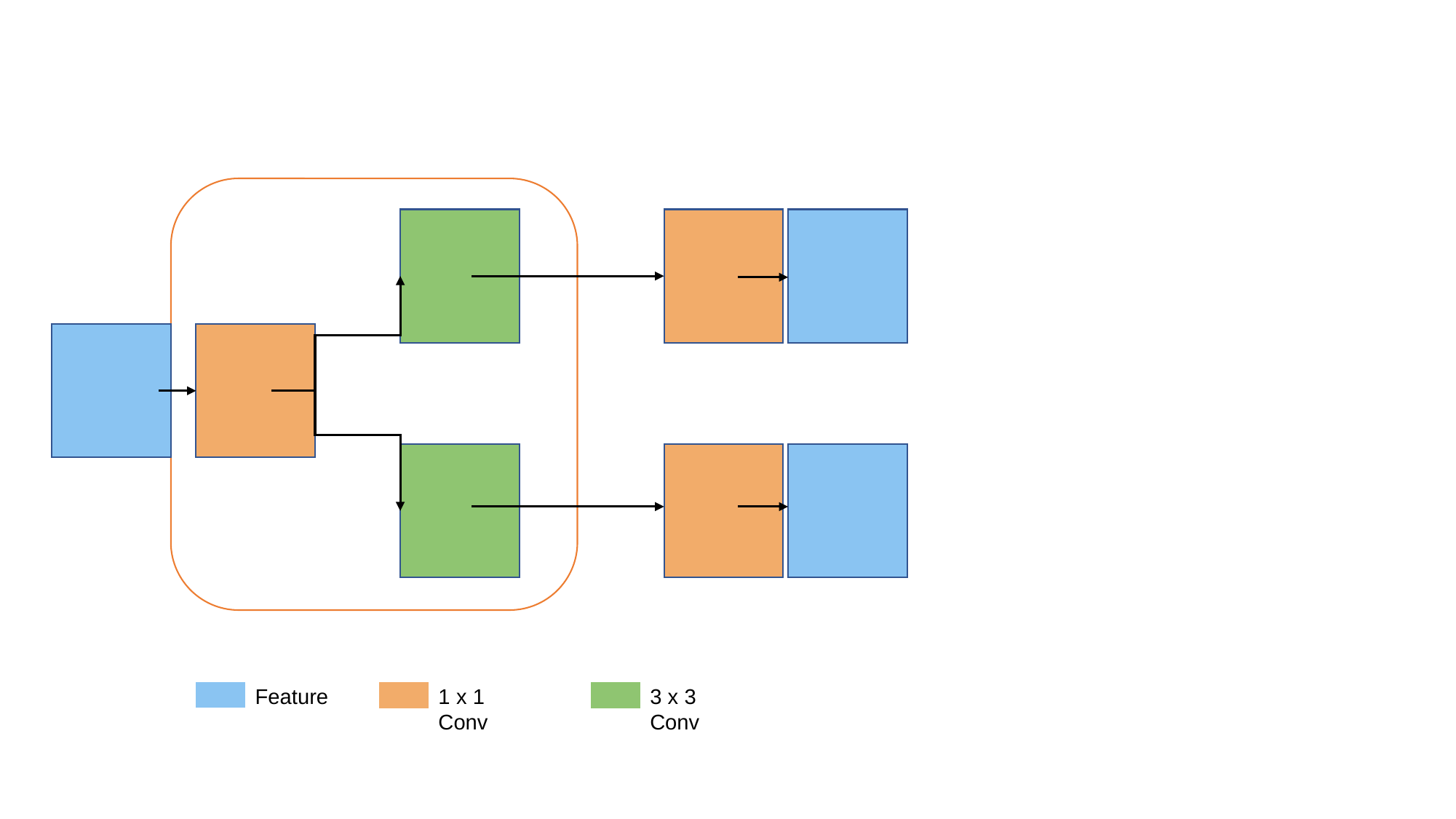

Feature

1 x 1 Conv

3 x 3 Conv